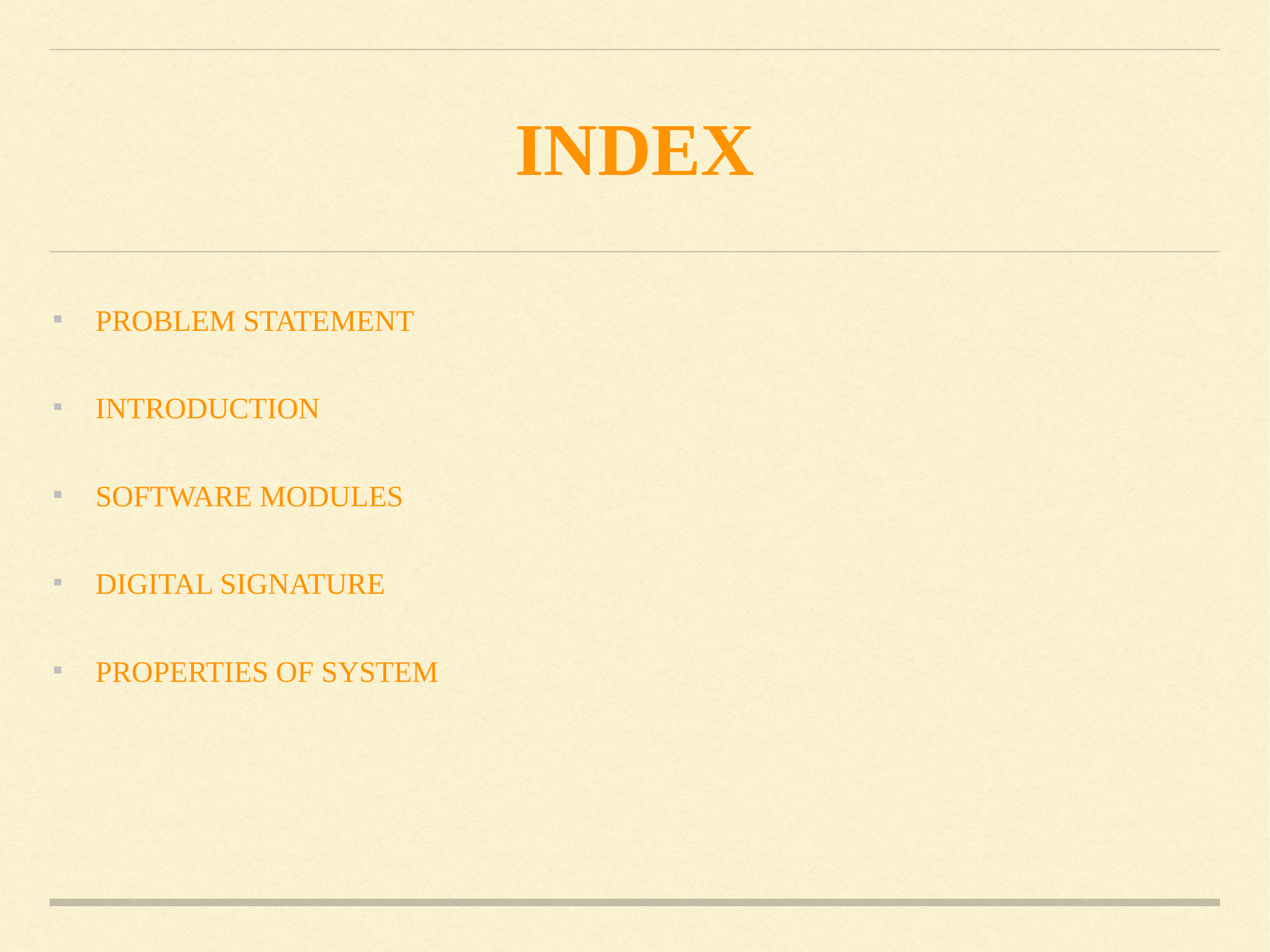

# INDEX
PROBLEM STATEMENT
INTRODUCTION
SOFTWARE MODULES
DIGITAL SIGNATURE
PROPERTIES OF SYSTEM